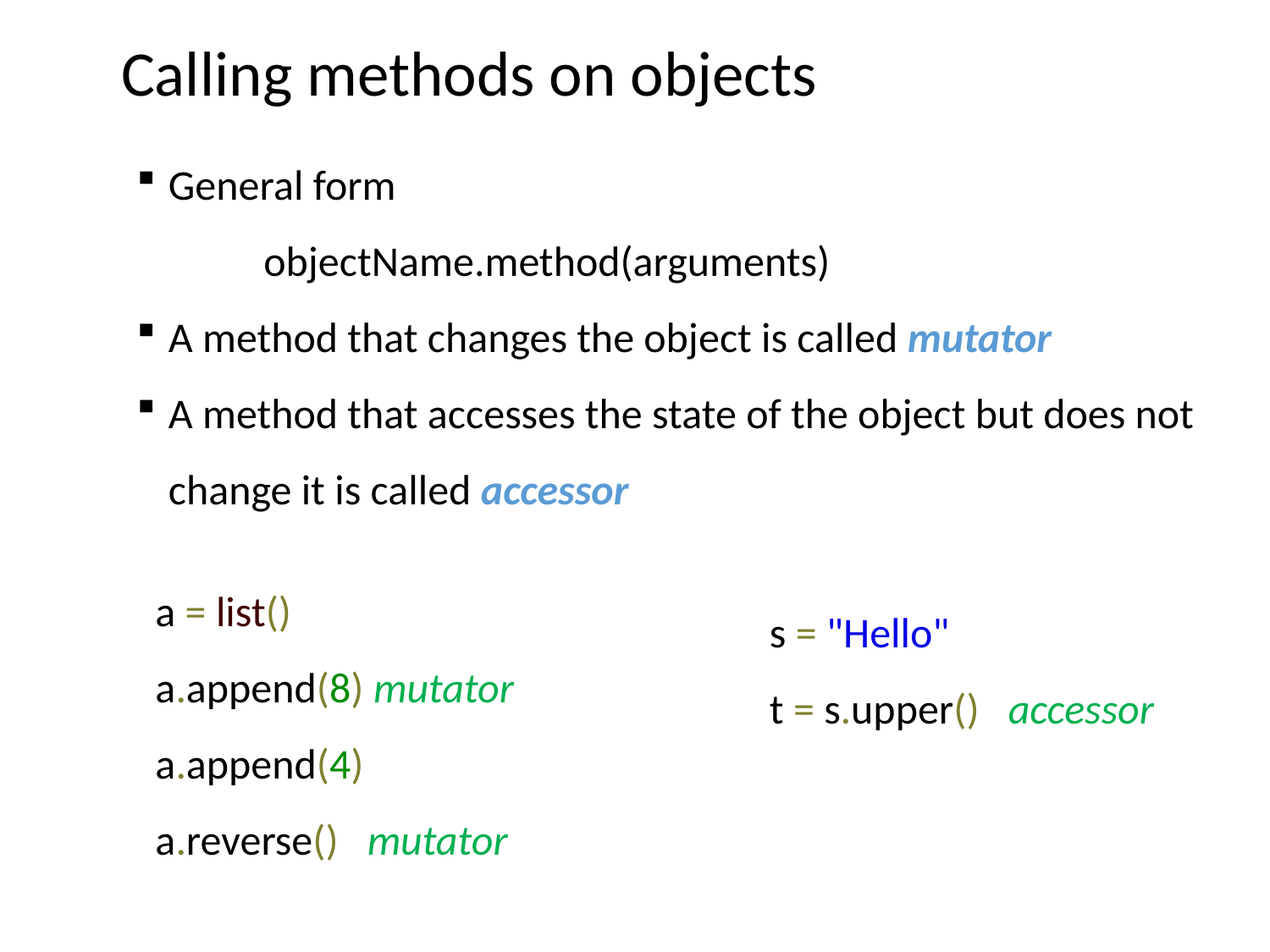

Calling methods on objects
General form
	objectName.method(arguments)
A method that changes the object is called mutator
A method that accesses the state of the object but does not change it is called accessor
a = list()
a.append(8) mutator
a.append(4)
a.reverse()   mutator
s = "Hello"
t = s.upper()   accessor